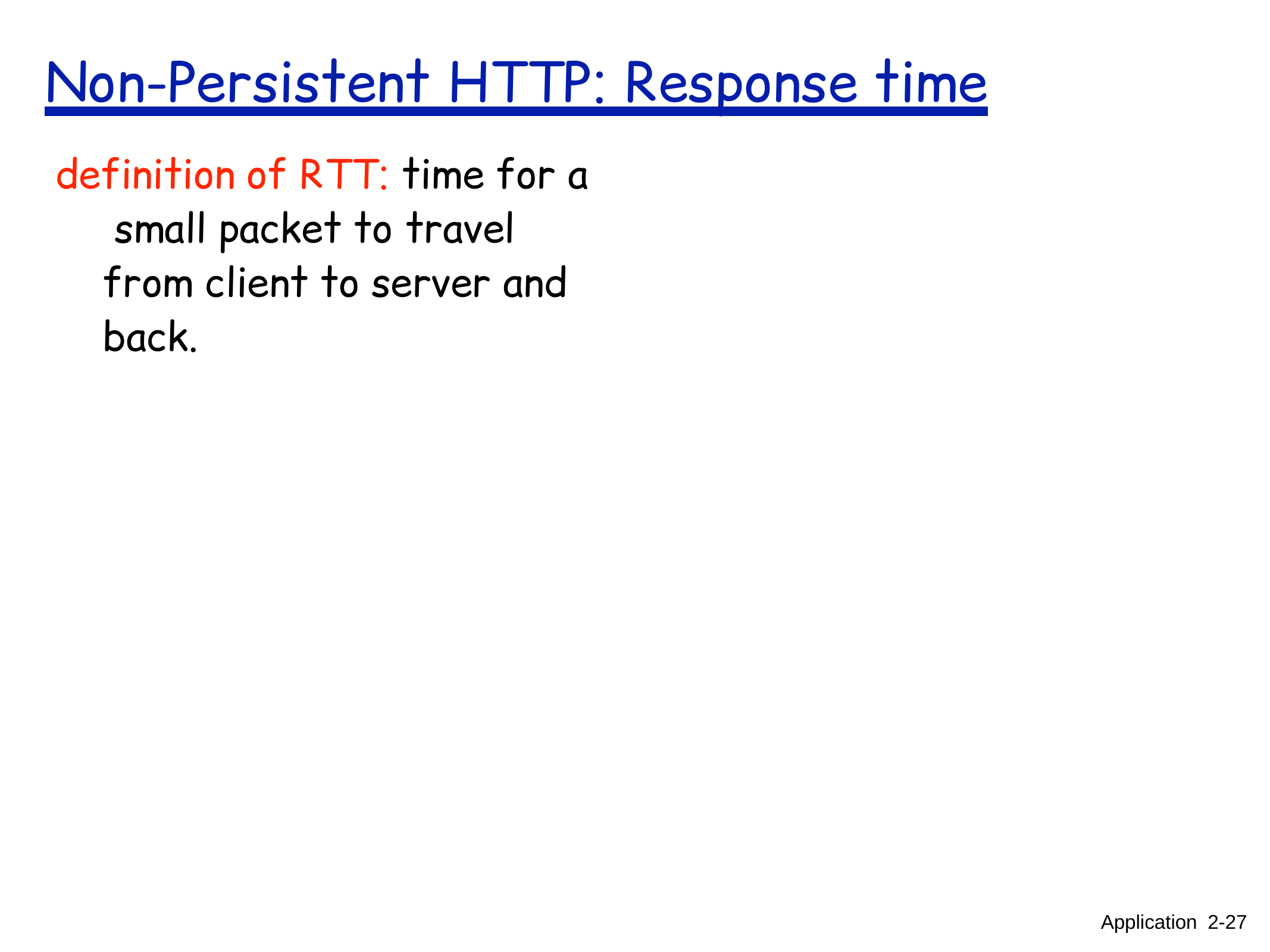

# Non-Persistent HTTP: Response time
definition of RTT: time for a  small packet to travel  from client to server and  back.
Application 2-27